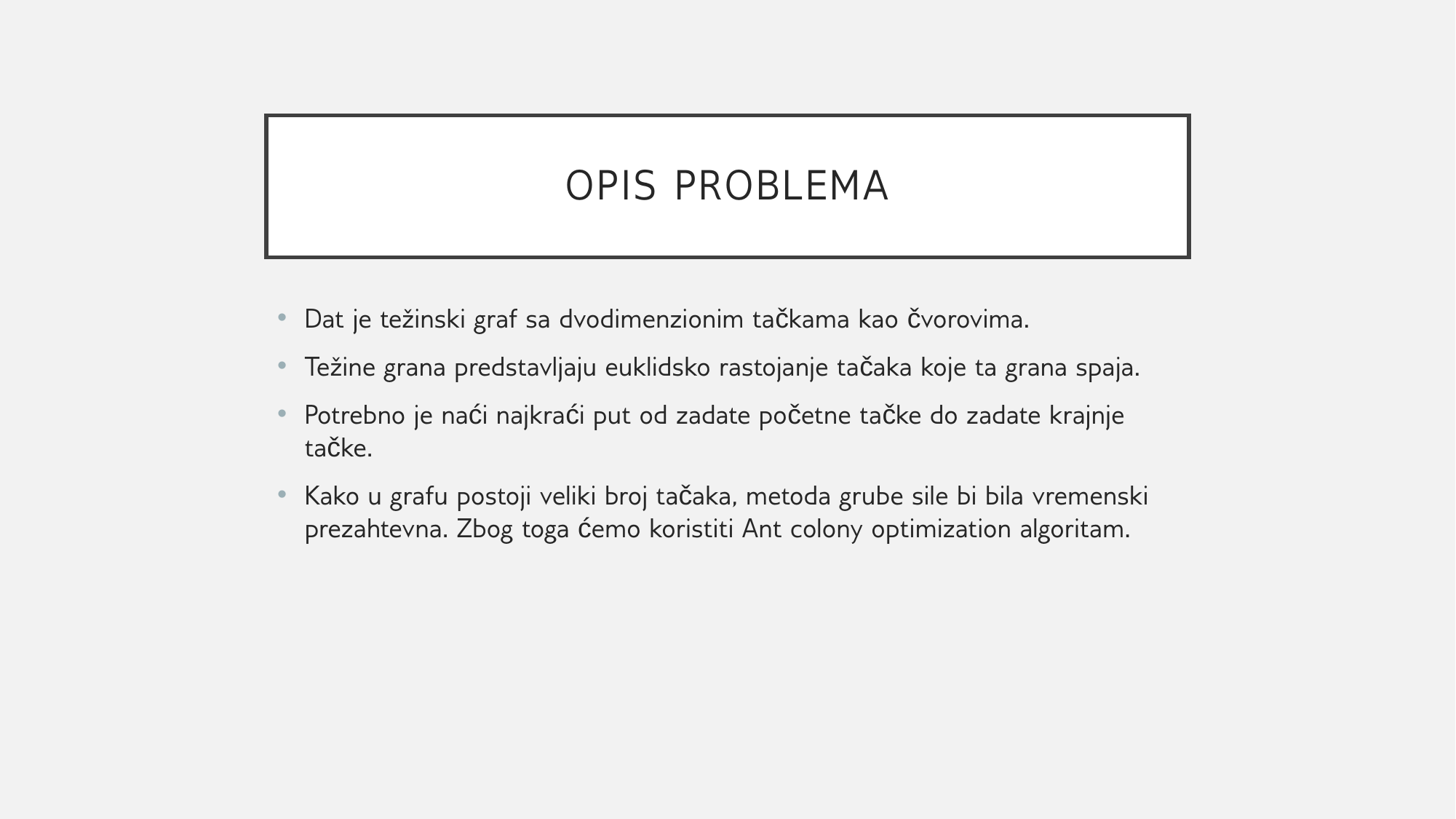

# Opis problema
Dat je težinski graf sa dvodimenzionim tačkama kao čvorovima.
Težine grana predstavljaju euklidsko rastojanje tačaka koje ta grana spaja.
Potrebno je naći najkraći put od zadate početne tačke do zadate krajnje tačke.
Kako u grafu postoji veliki broj tačaka, metoda grube sile bi bila vremenski prezahtevna. Zbog toga ćemo koristiti Ant colony optimization algoritam.